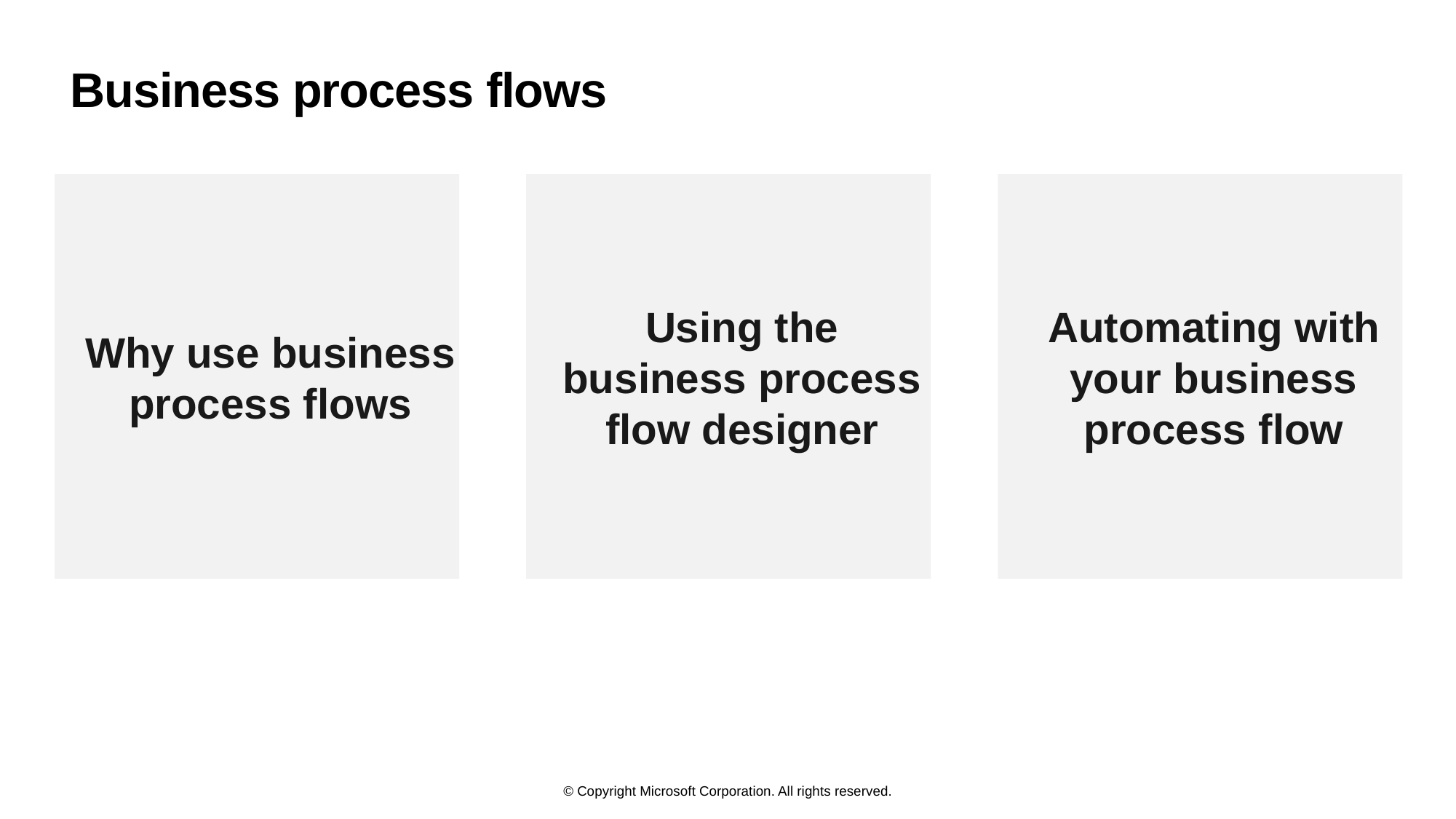

# Business process flows
Why use business process flows
Using the business process flow designer
Automating with your business process flow